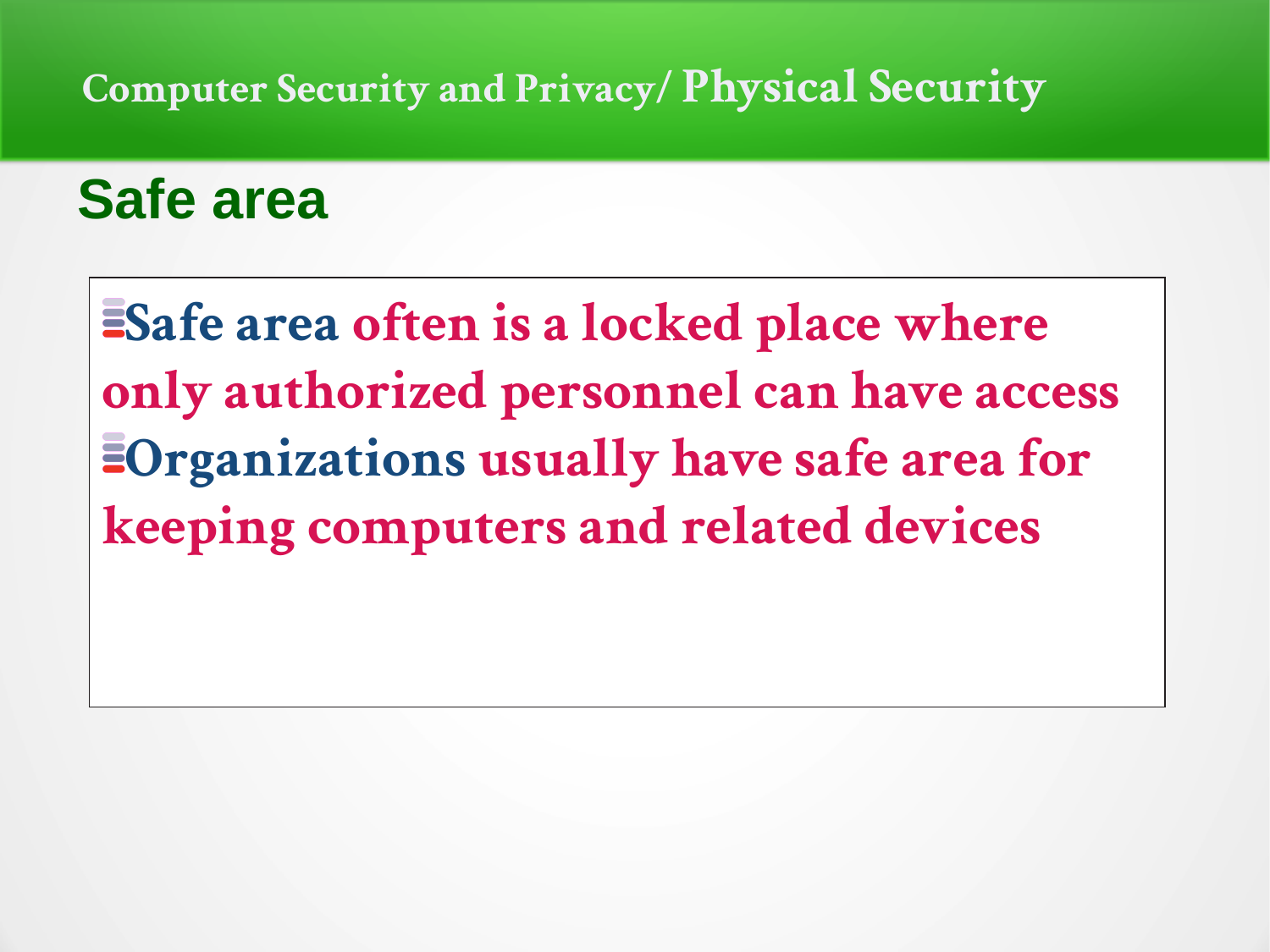

Computer Security and Privacy/ Physical Security
Safe area
Safe area often is a locked place where only authorized personnel can have access
Organizations usually have safe area for keeping computers and related devices